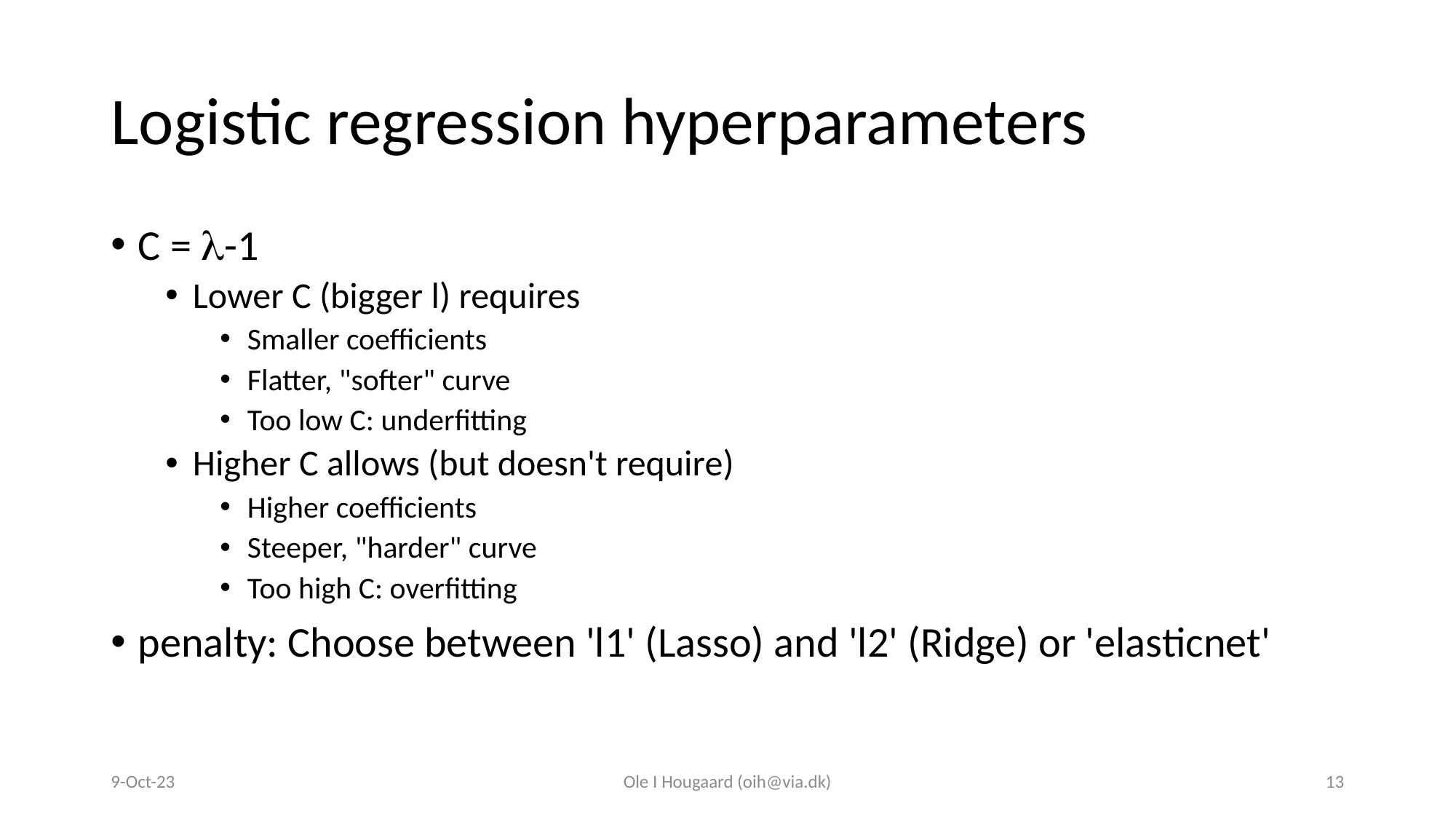

# Logistic regression hyperparameters
C = λ-1
Lower C (bigger l) requires
Smaller coefficients
Flatter, "softer" curve
Too low C: underfitting
Higher C allows (but doesn't require)
Higher coefficients
Steeper, "harder" curve
Too high C: overfitting
penalty: Choose between 'l1' (Lasso) and 'l2' (Ridge) or 'elasticnet'

9-Oct-23
Ole I Hougaard (oih@via.dk)
13